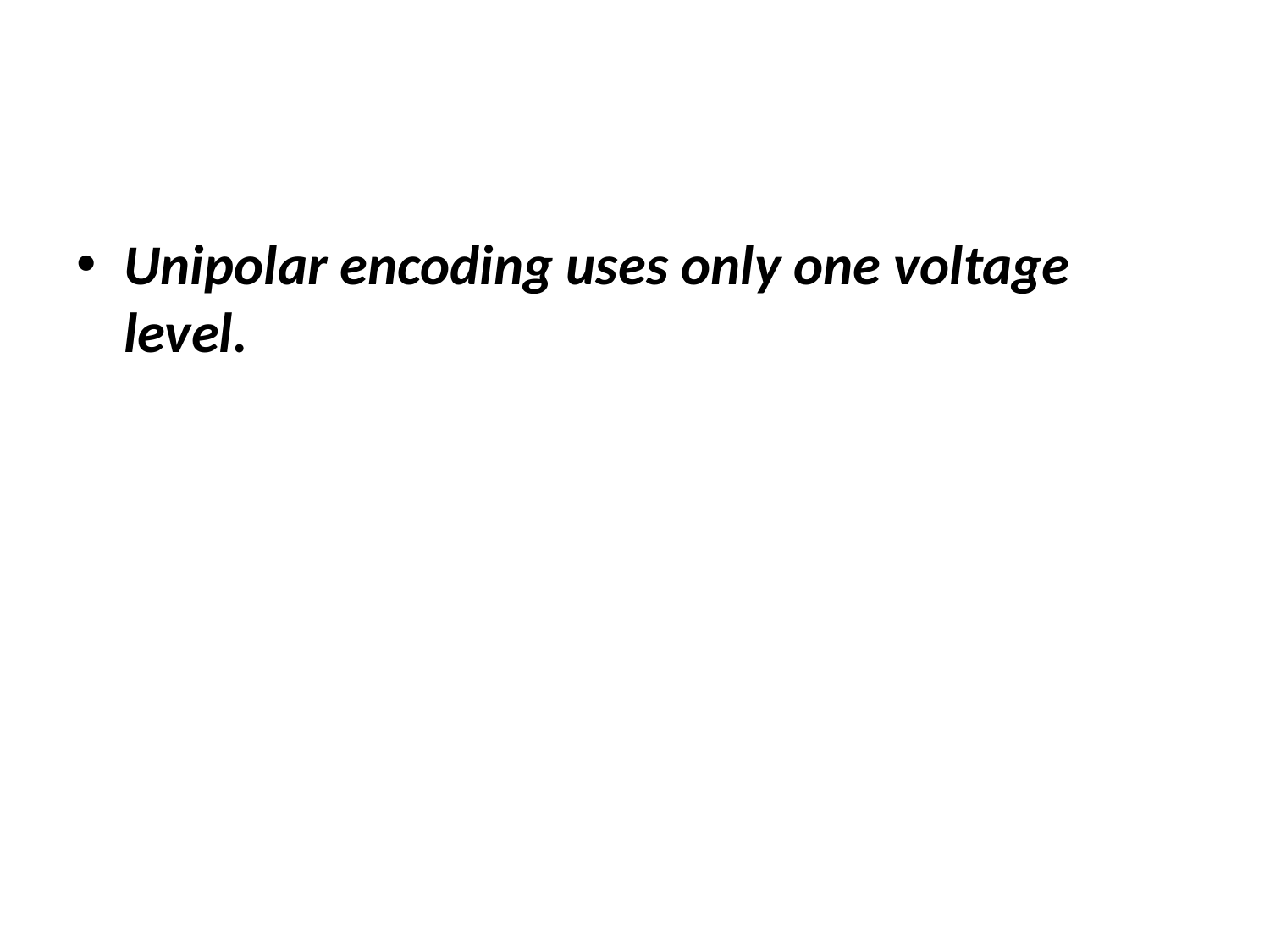

#
Unipolar encoding uses only one voltage level.